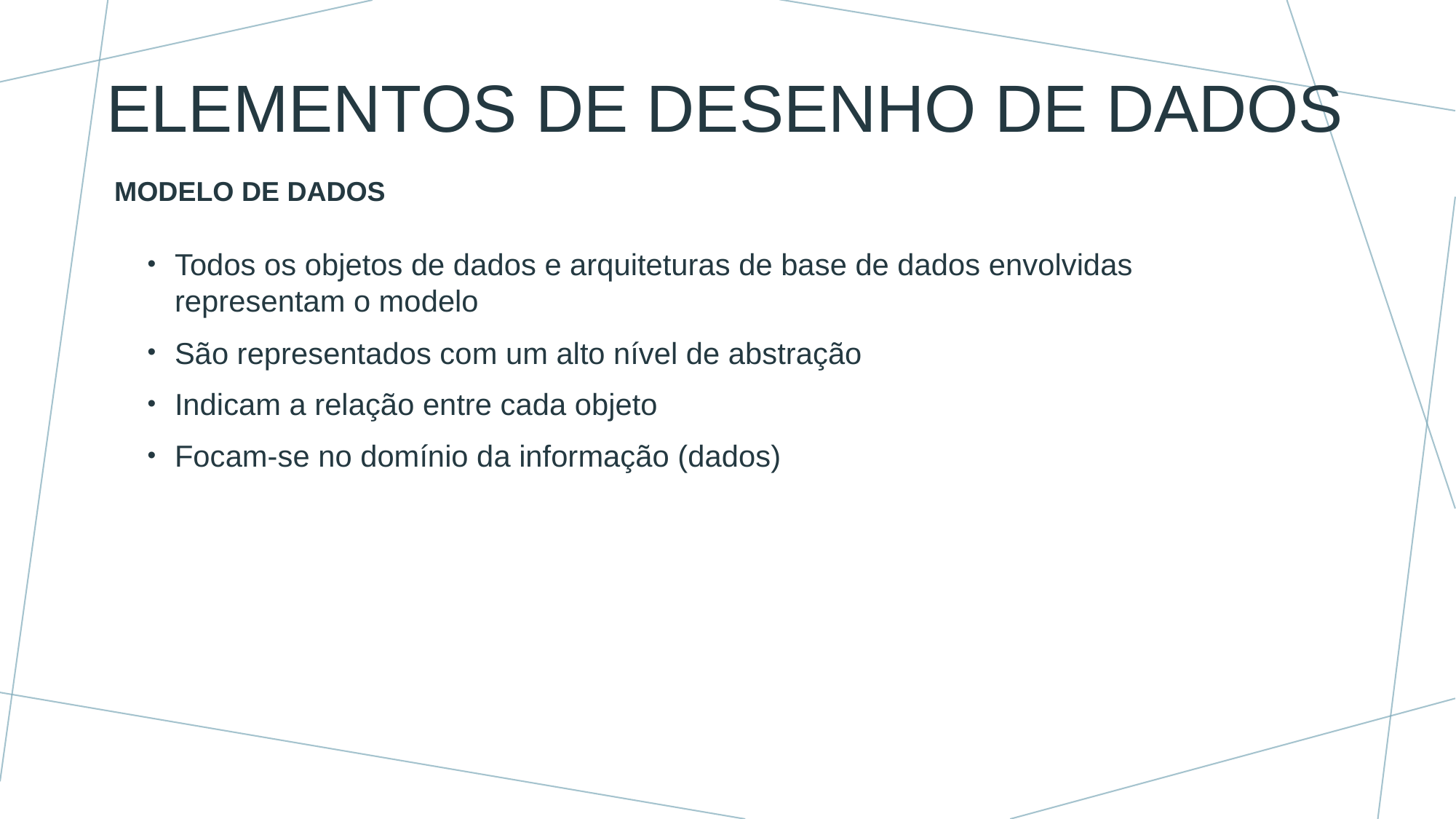

# Elementos de desenho de dados
Modelo de dados
Todos os objetos de dados e arquiteturas de base de dados envolvidas representam o modelo
São representados com um alto nível de abstração
Indicam a relação entre cada objeto
Focam-se no domínio da informação (dados)